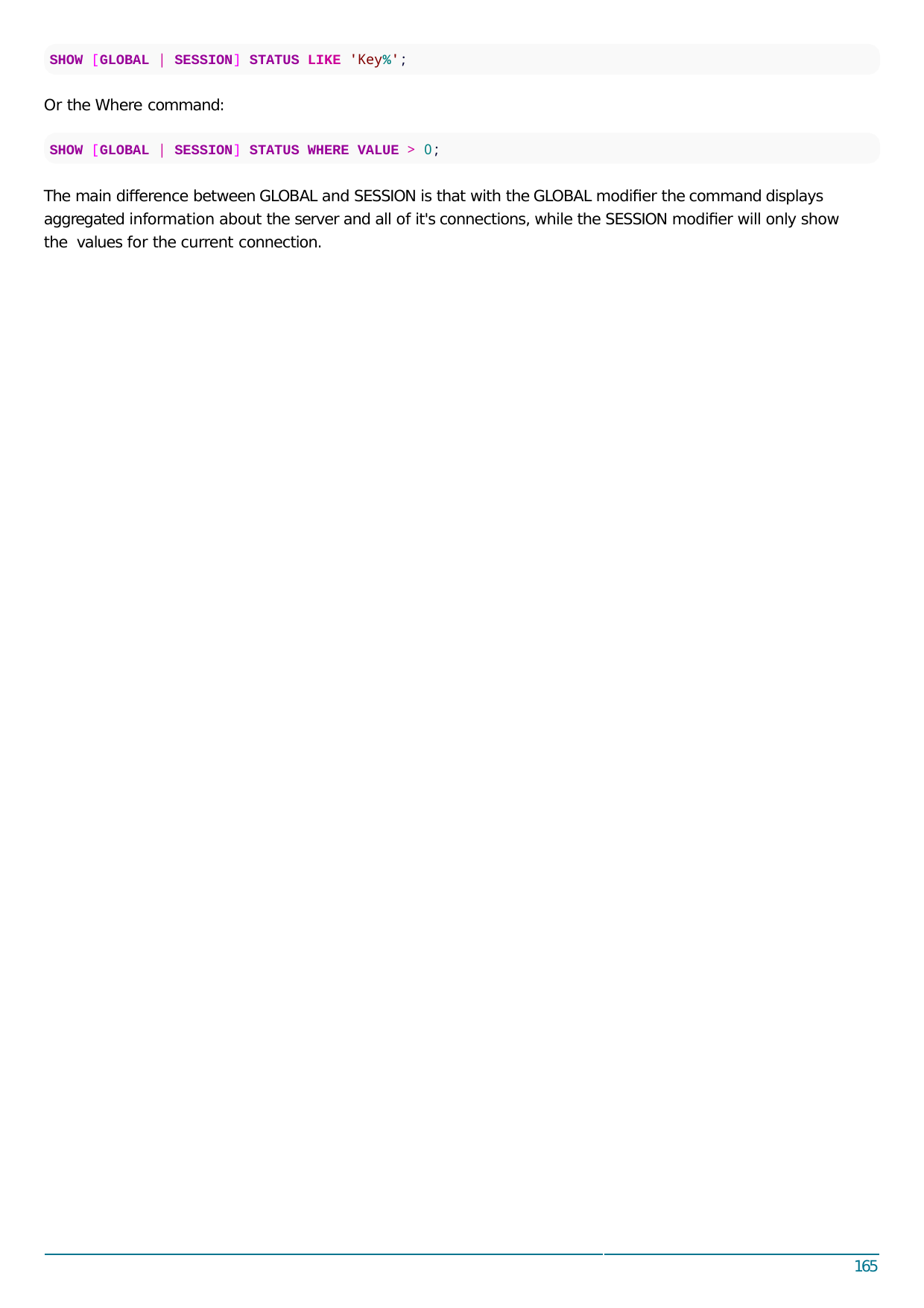

SHOW [GLOBAL | SESSION] STATUS LIKE 'Key%';

Or the Where command:

SHOW [GLOBAL | SESSION] STATUS WHERE VALUE > 0;

The main diﬀerence between GLOBAL and SESSION is that with the GLOBAL modiﬁer the command displays  aggregated information about the server and all of it's connections, while the SESSION modiﬁer will only show the  values for the current connection.

165